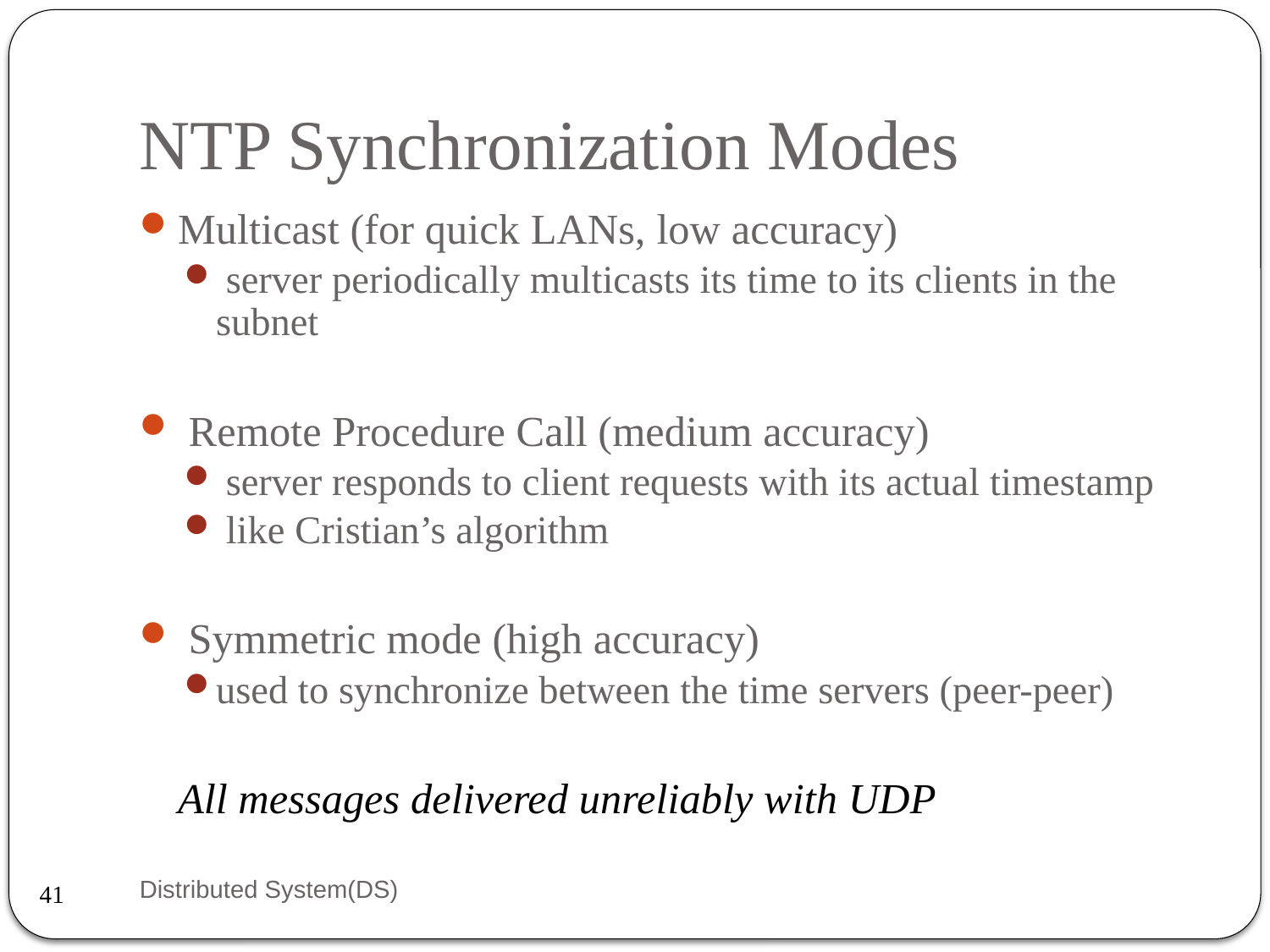

# NTP Synchronization Modes
Multicast (for quick LANs, low accuracy)
 server periodically multicasts its time to its clients in the subnet

 Remote Procedure Call (medium accuracy)
 server responds to client requests with its actual timestamp
 like Cristian’s algorithm

 Symmetric mode (high accuracy)
used to synchronize between the time servers (peer-peer)

	All messages delivered unreliably with UDP
Distributed System(DS)
41